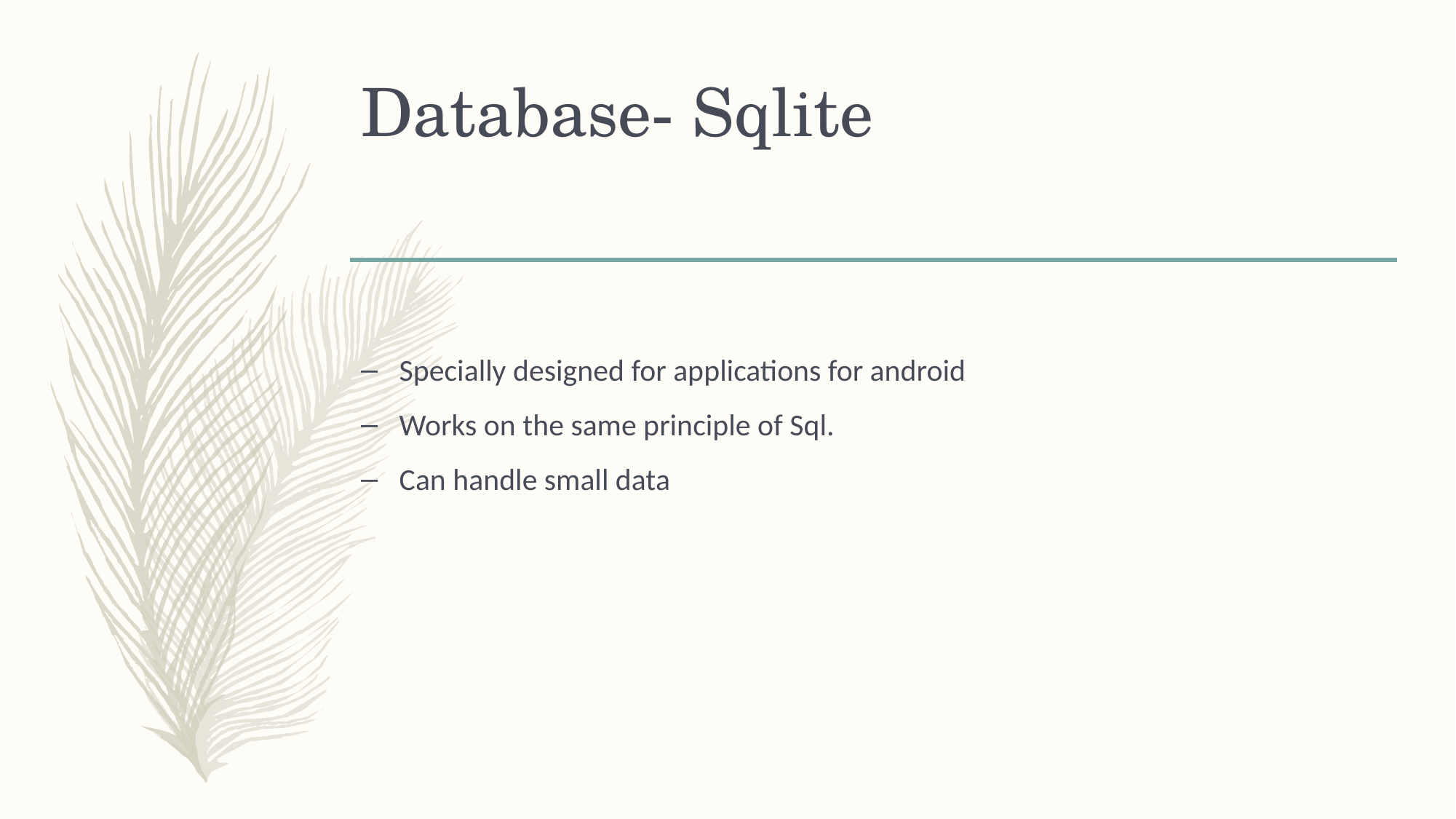

# Database- Sqlite

Specially designed for applications for android
Works on the same principle of Sql.
Can handle small data